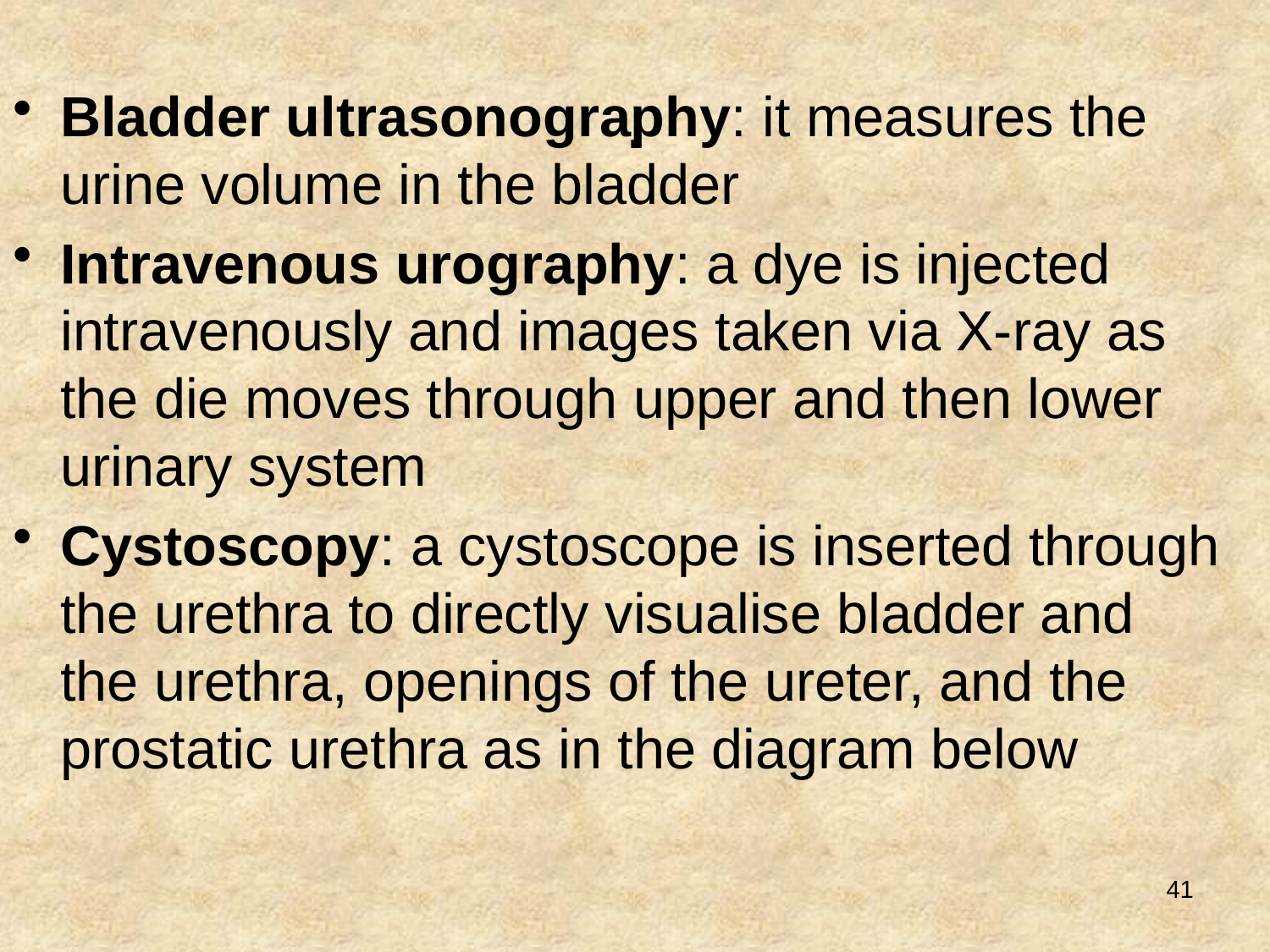

# .
Bladder ultrasonography: it measures the urine volume in the bladder
Intravenous urography: a dye is injected intravenously and images taken via X-ray as the die moves through upper and then lower urinary system
Cystoscopy: a cystoscope is inserted through the urethra to directly visualise bladder and the urethra, openings of the ureter, and the prostatic urethra as in the diagram below
41